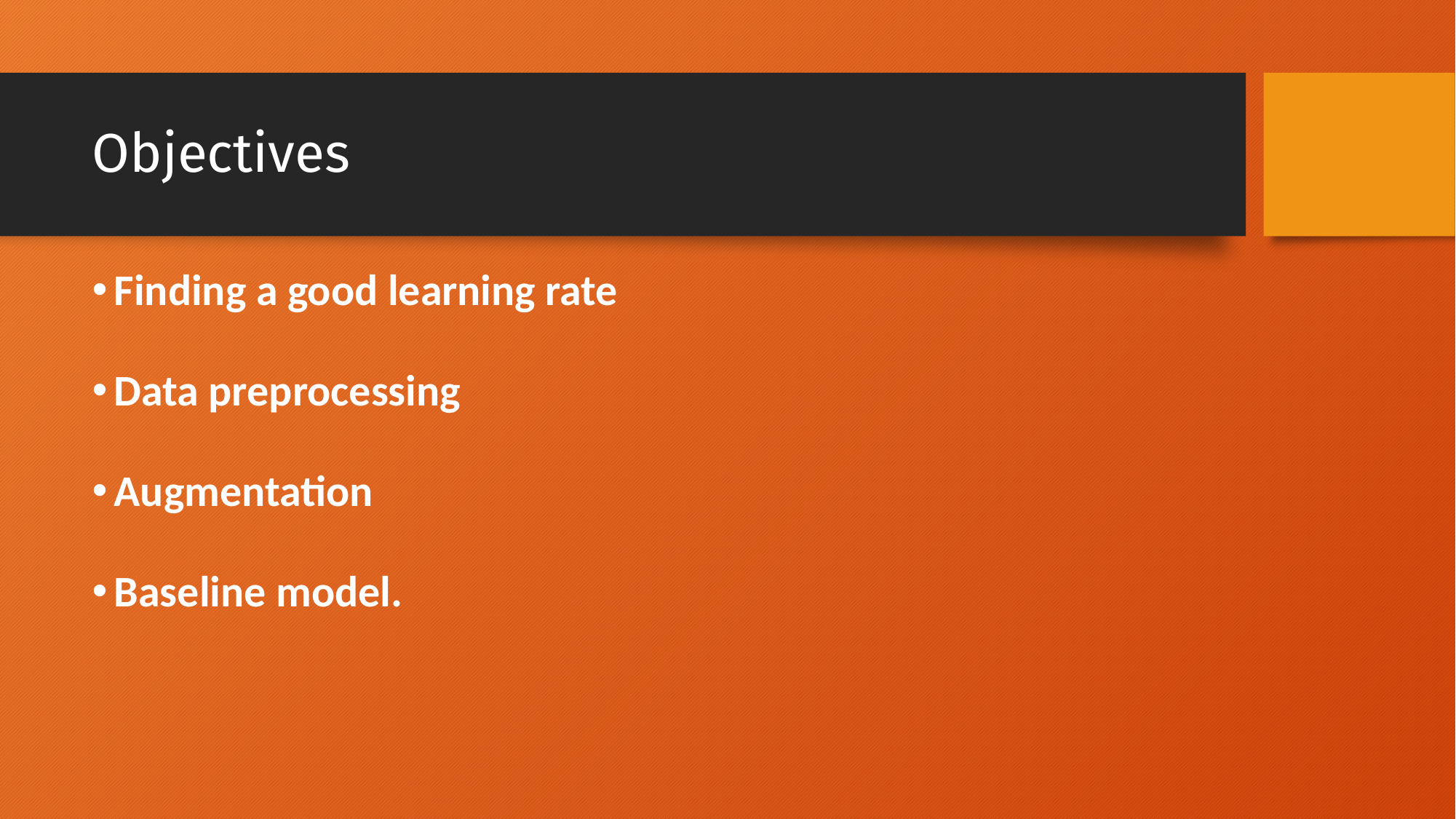

# Objectives
Finding a good learning rate

Data preprocessing

Augmentation

Baseline model.